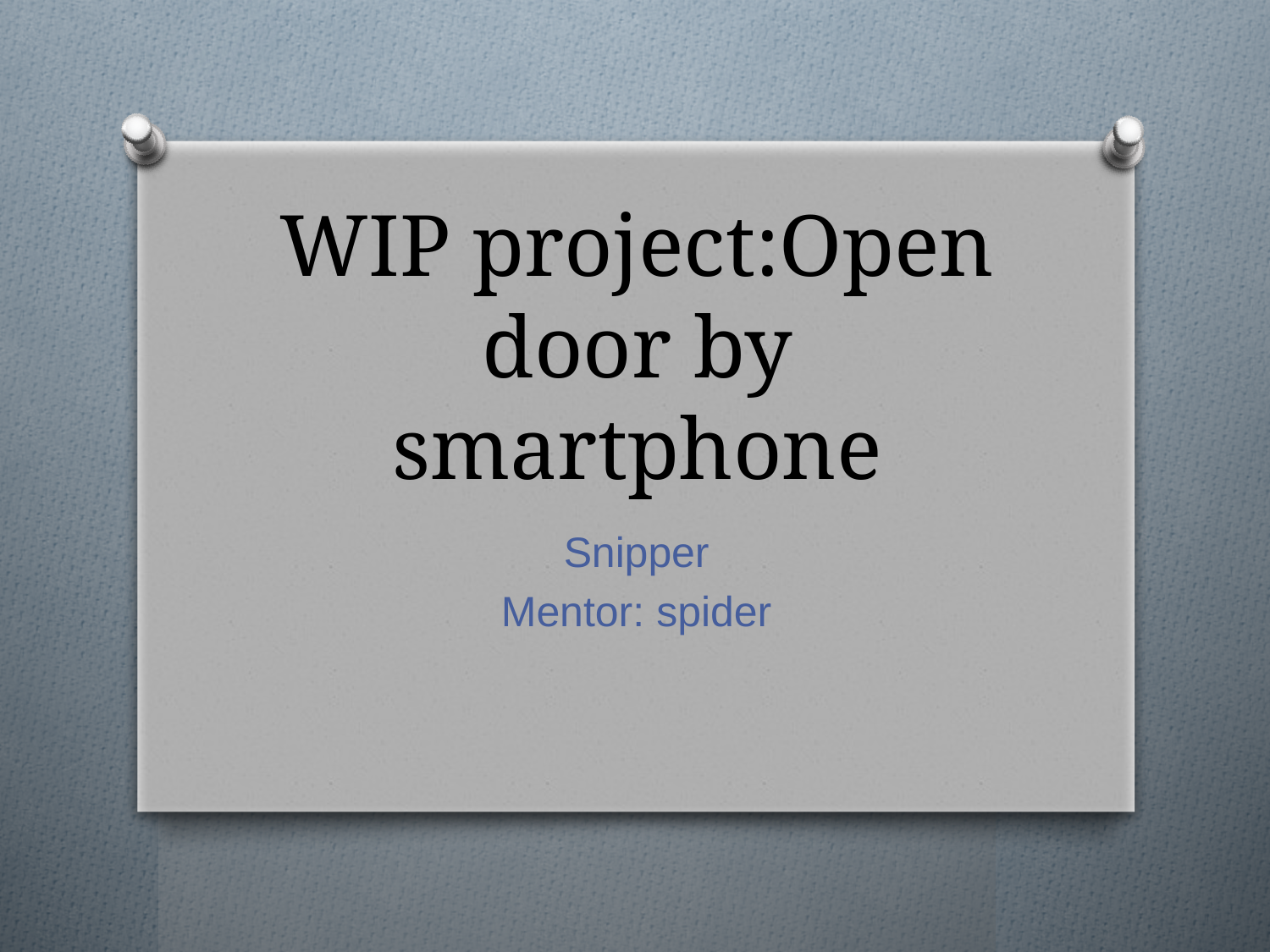

# WIP project:Open door by smartphone
Snipper
Mentor: spider